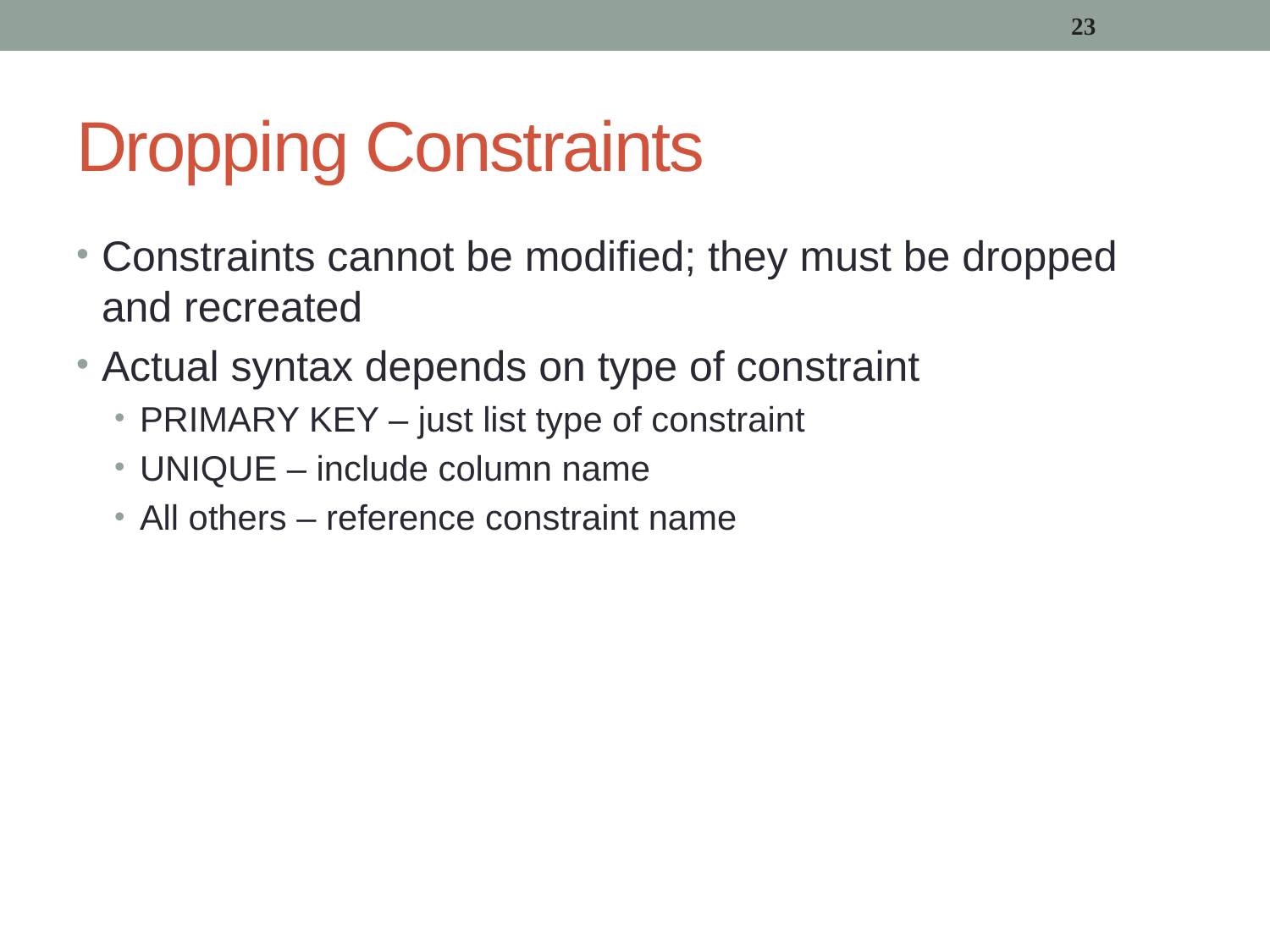

23
# Dropping Constraints
Constraints cannot be modified; they must be dropped and recreated
Actual syntax depends on type of constraint
PRIMARY KEY – just list type of constraint
UNIQUE – include column name
All others – reference constraint name